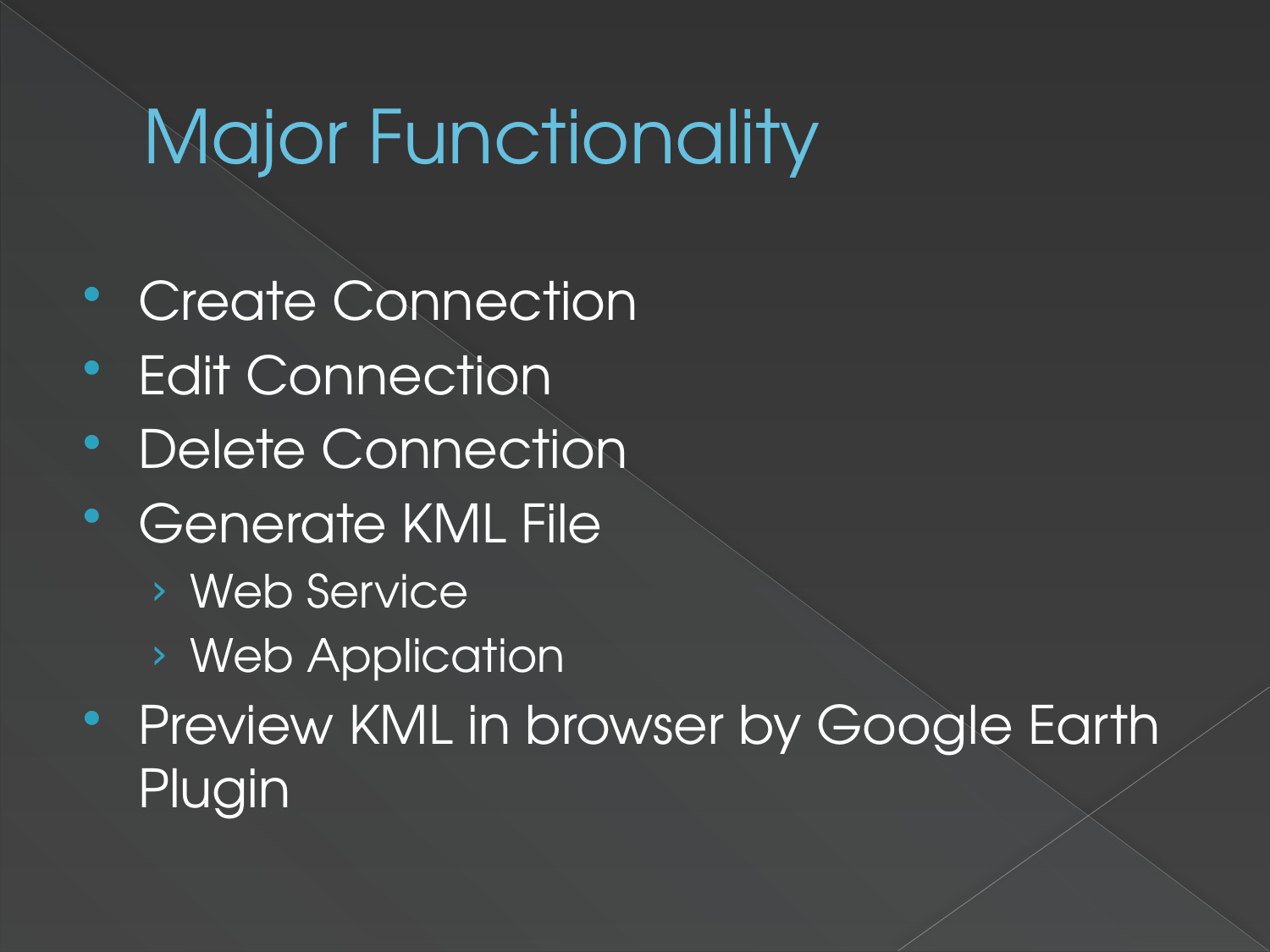

# Major Functionality
Create Connection
Edit Connection
Delete Connection
Generate KML File
Web Service
Web Application
Preview KML in browser by Google Earth Plugin